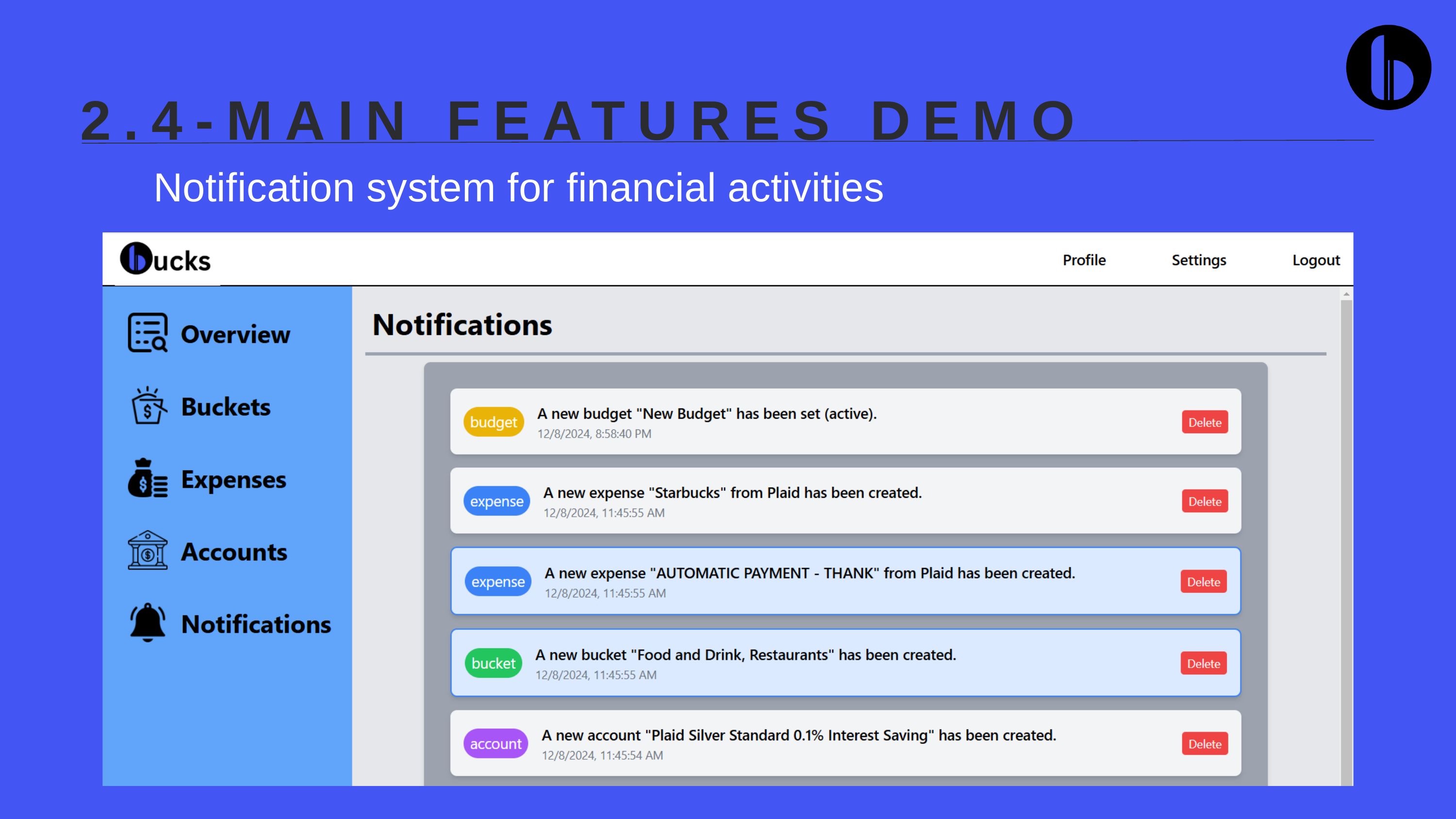

2.4-MAIN FEATURES DEMO

Notification system for financial activities